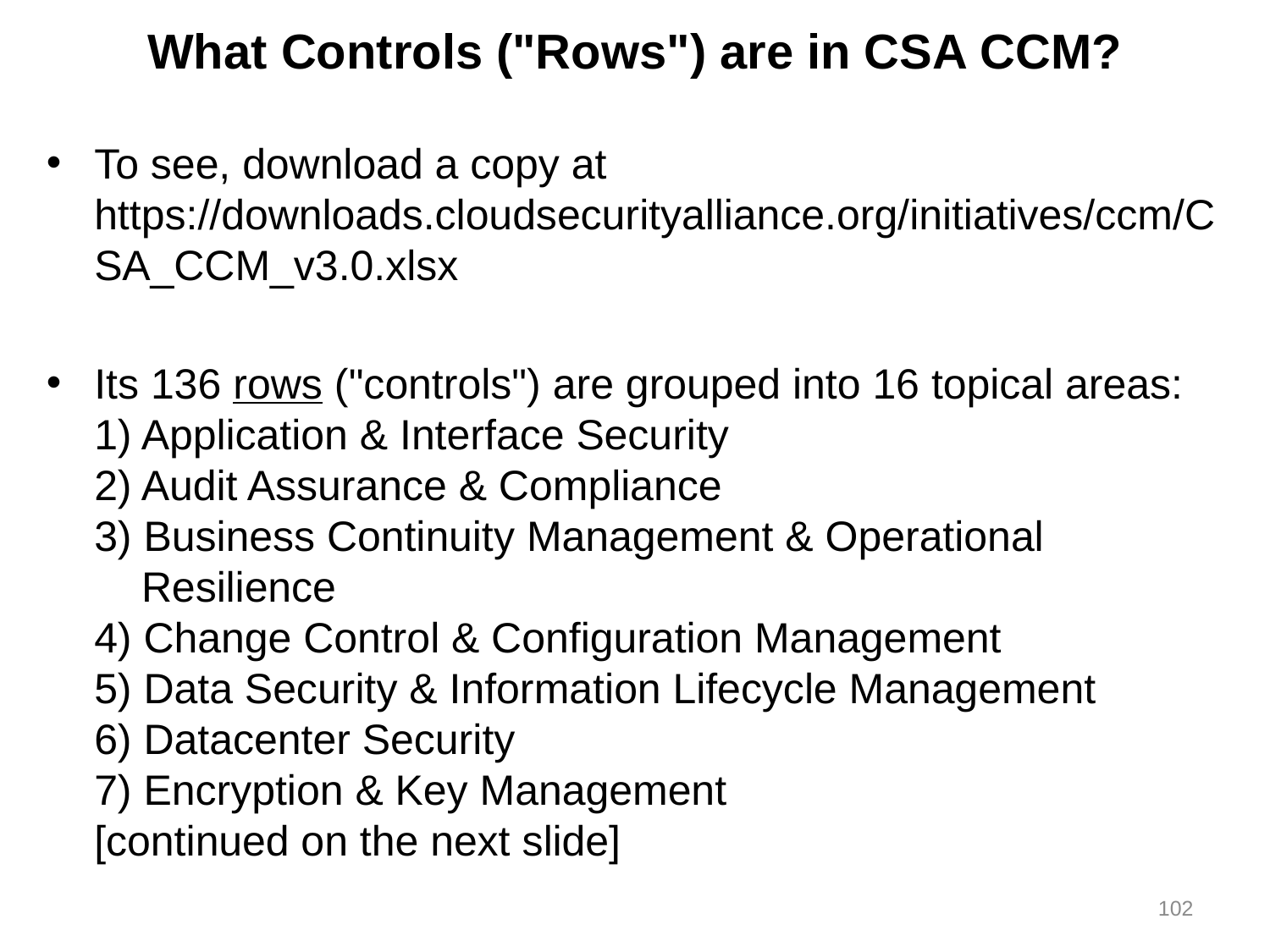

# What Controls ("Rows") are in CSA CCM?
To see, download a copy at
https://downloads.cloudsecurityalliance.org/initiatives/ccm/CSA_CCM_v3.0.xlsx

Its 136 rows ("controls") are grouped into 16 topical areas:
1) Application & Interface Security
2) Audit Assurance & Compliance
3) Business Continuity Management & Operational
    Resilience
4) Change Control & Configuration Management
5) Data Security & Information Lifecycle Management
6) Datacenter Security
7) Encryption & Key Management
[continued on the next slide]
102